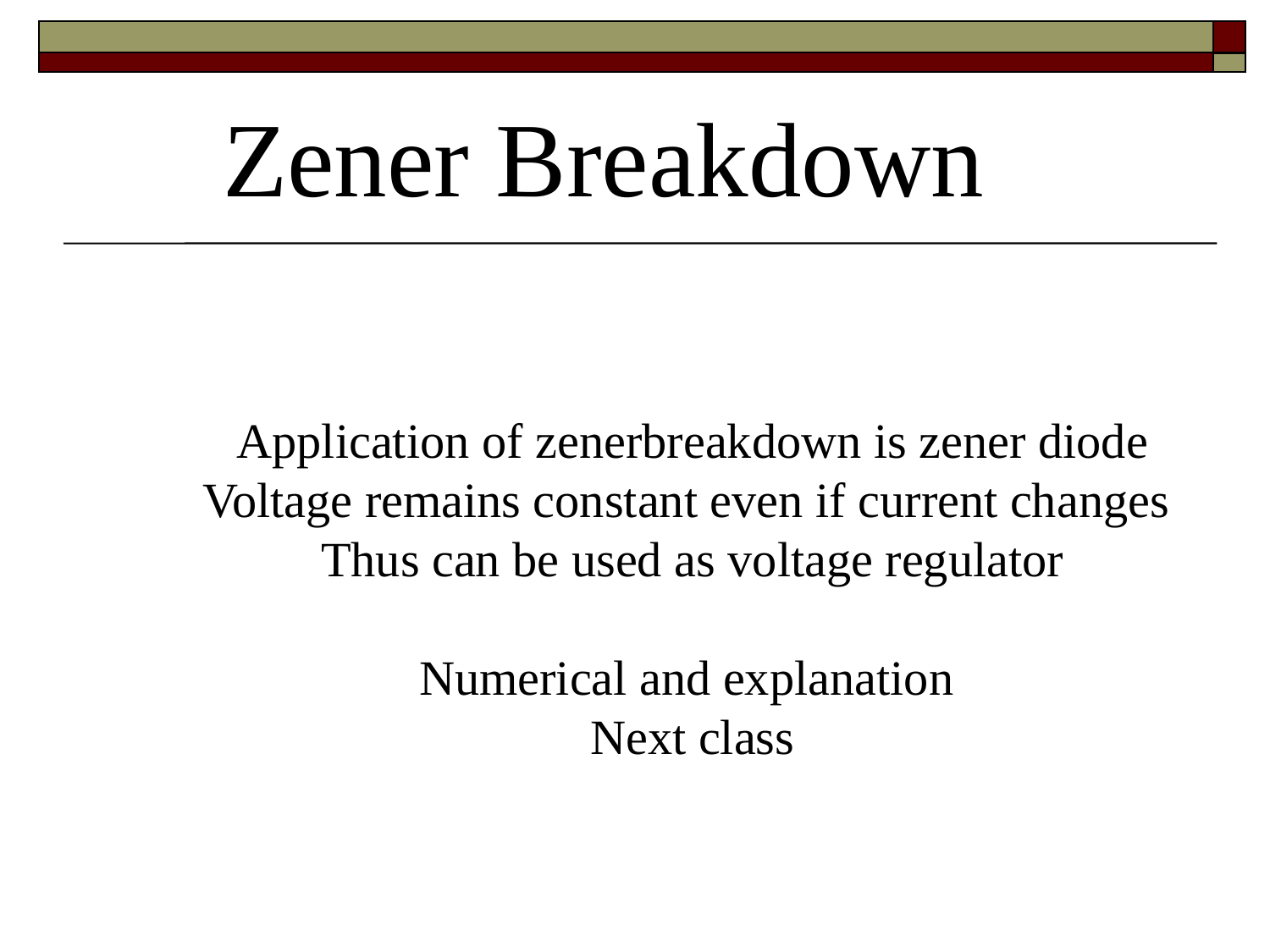

Zener Breakdown
Application of zenerbreakdown is zener diode
Voltage remains constant even if current changes
Thus can be used as voltage regulator

Numerical and explanation
Next class